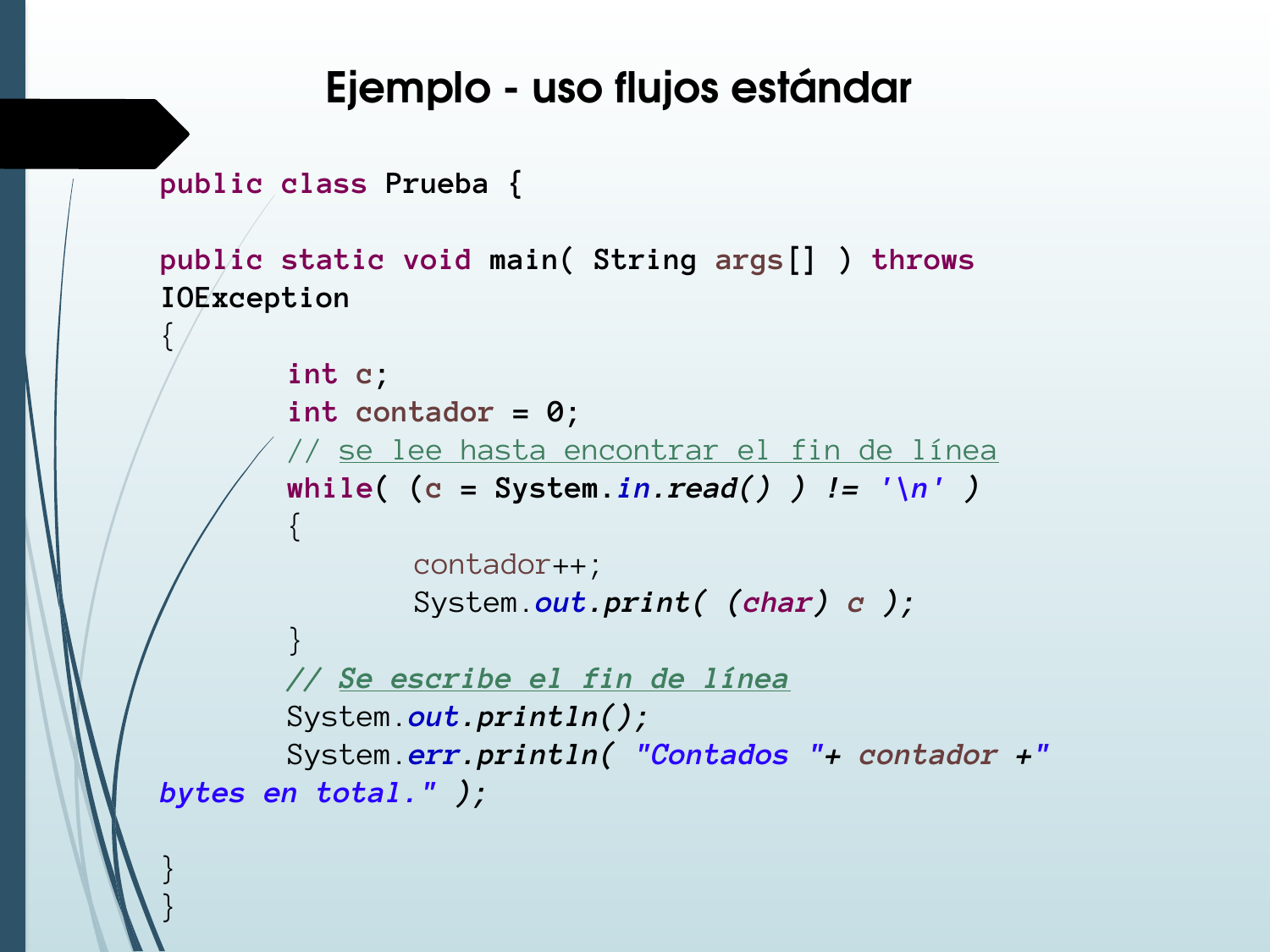

Ejemplo - uso flujos estándar

public class Prueba {

public static void main( String args[] ) throws IOException
{
	int c;
	int contador = 0;
	// se lee hasta encontrar el fin de línea
	while( (c = System.in.read() ) != '\n' )
	{
		contador++;
		System.out.print( (char) c );
	}
	// Se escribe el fin de línea
	System.out.println();
	System.err.println( "Contados "+ contador +" bytes en total." );

}
}